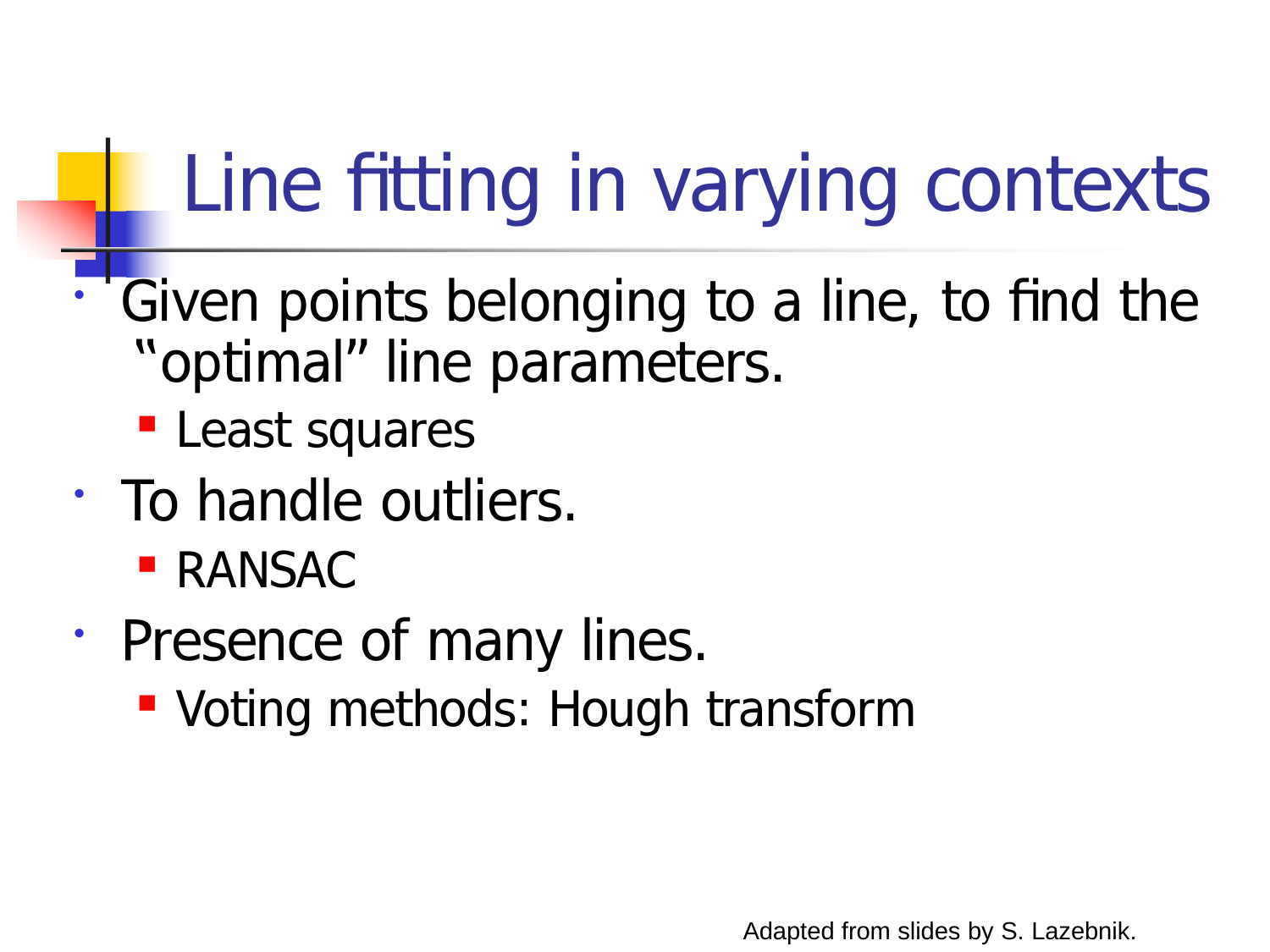

# Line fitting in varying contexts
Given points belonging to a line, to find the  “optimal” line parameters.
Least squares
To handle outliers.
RANSAC
Presence of many lines.
Voting methods: Hough transform
Adapted from slides by S. Lazebnik.